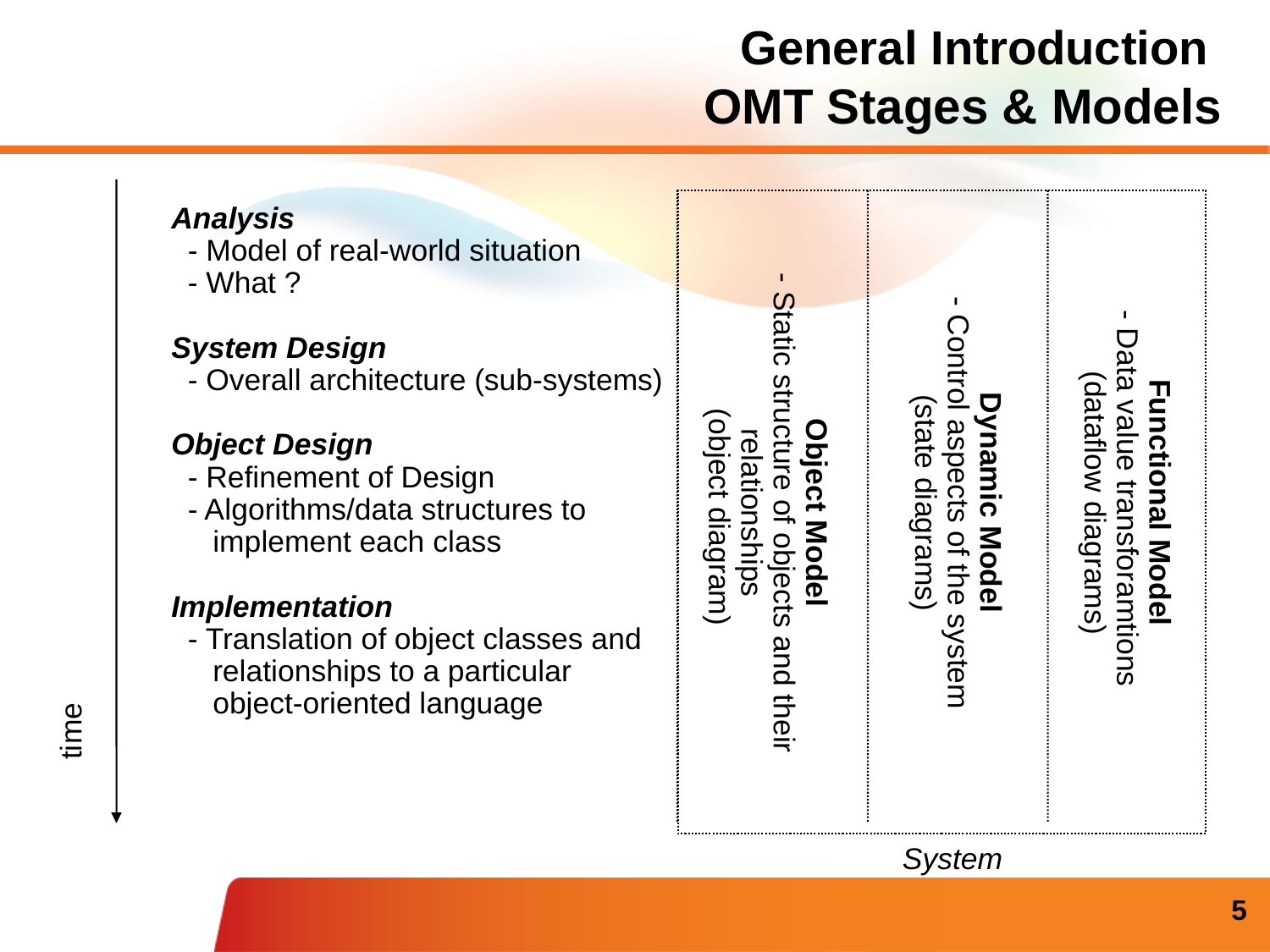

# General Introduction OMT Stages & Models

Analysis
  - Model of real-world situation
  - What ?

System Design
  - Overall architecture (sub-systems)

Object Design
  - Refinement of Design
  - Algorithms/data structures to
     implement each class

Implementation
  - Translation of object classes and
     relationships to a particular
     object-oriented language
Object Model
- Static structure of objects and their relationships
 (object diagram)
Dynamic Model
- Control aspects of the system
(state diagrams)
Functional Model
- Data value transforamtions
(dataflow diagrams)
time
System